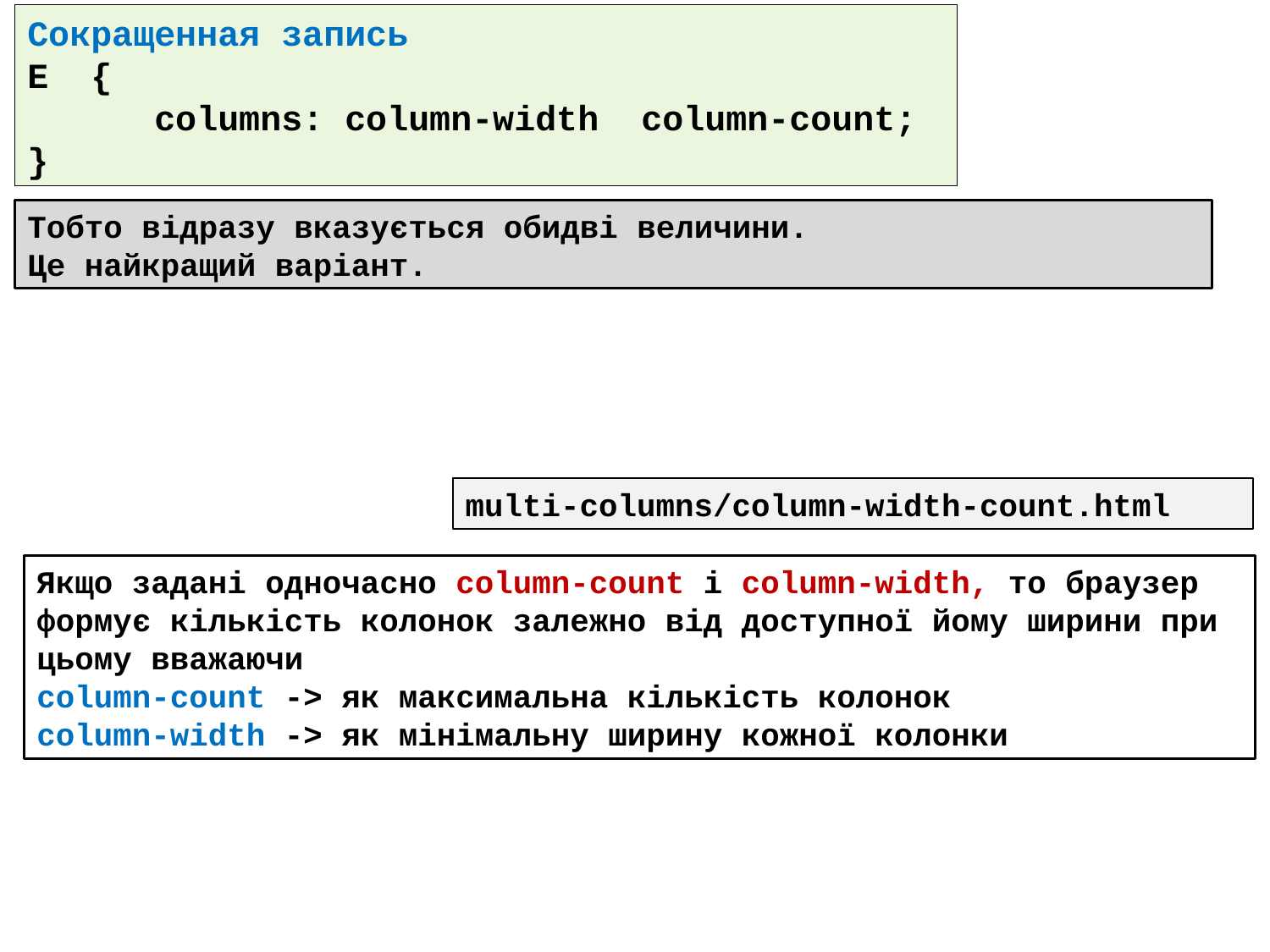

Сокращенная запись
E  {
	columns: column-width  column-count;
}
Тобто відразу вказується обидві величини.
Це найкращий варіант.
multi-columns/column-width-count.html
Якщо задані одночасно column-count і column-width, то браузер формує кількість колонок залежно від доступної йому ширини при цьому вважаючи
column-count -> як максимальна кількість колонок
column-width -> як мінімальну ширину кожної колонки